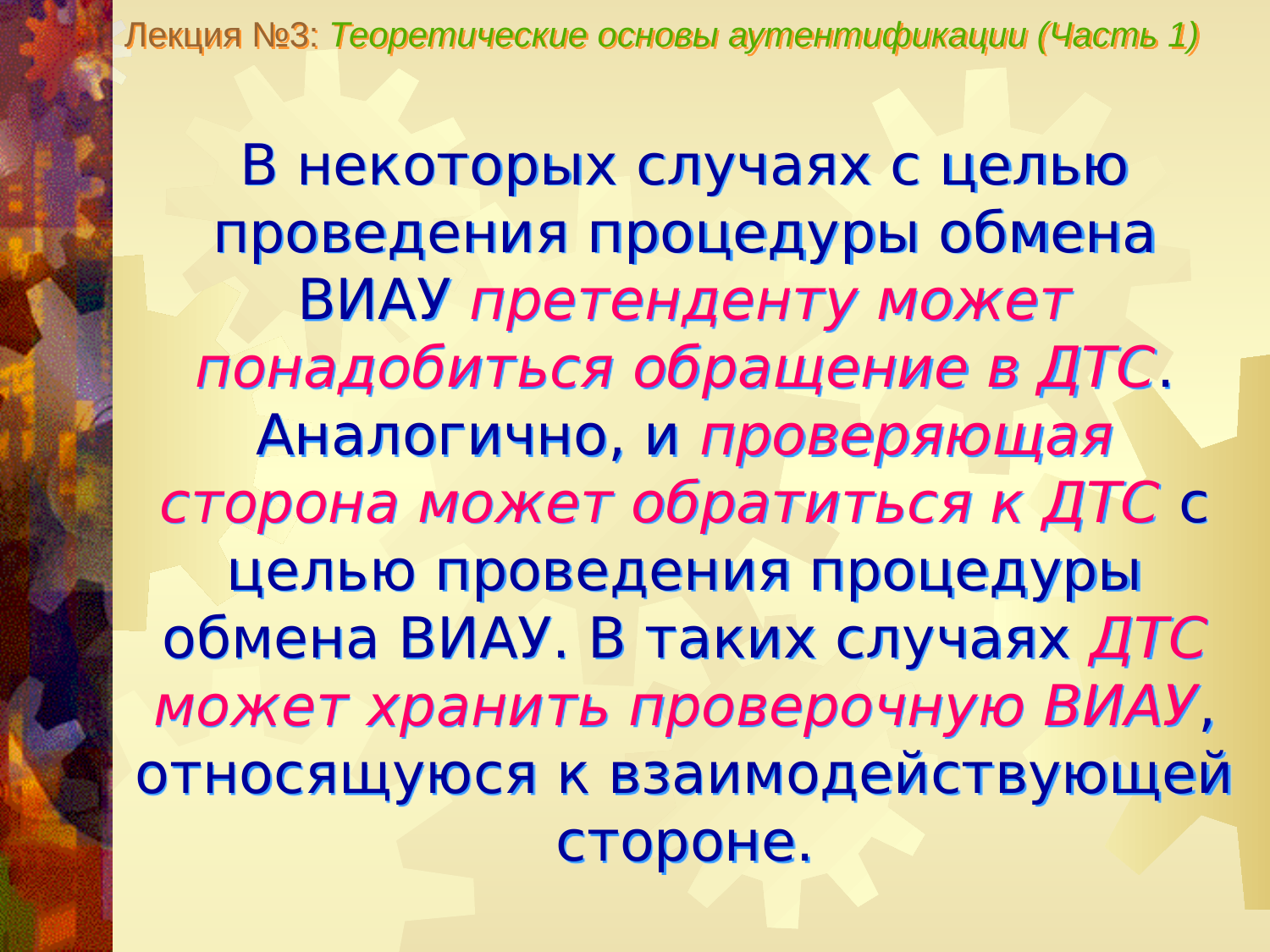

Лекция №3: Теоретические основы аутентификации (Часть 1)
В некоторых случаях с целью проведения процедуры обмена ВИАУ претенденту может понадобиться обращение в ДТС. Аналогично, и проверяющая сторона может обратиться к ДТС с целью проведения процедуры обмена ВИАУ. В таких случаях ДТС может хранить проверочную ВИАУ, относящуюся к взаимодействующей стороне.